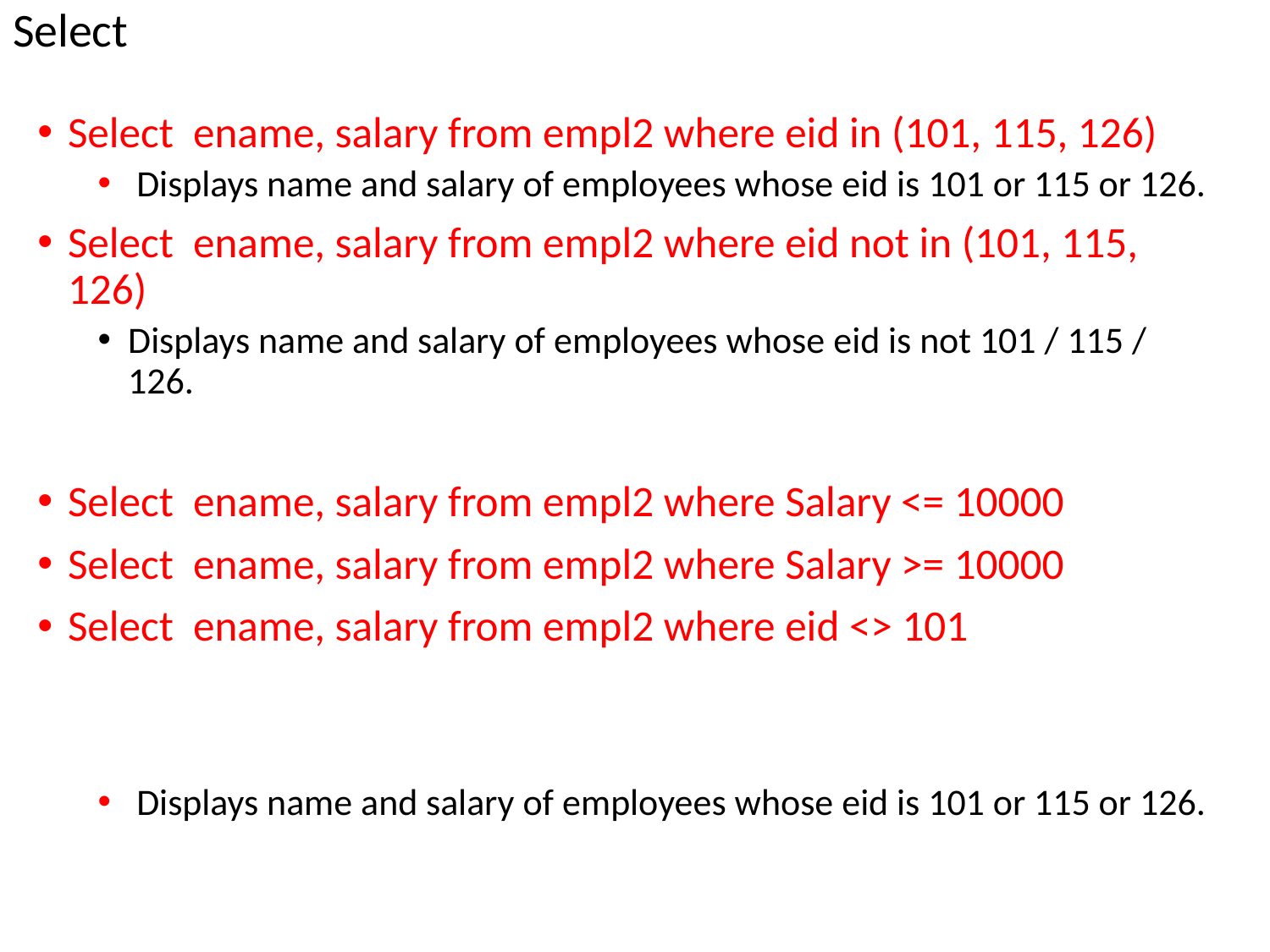

# Select
Select  ename, salary from empl2 where eid in (101, 115, 126)
 Displays name and salary of employees whose eid is 101 or 115 or 126.
Select  ename, salary from empl2 where eid not in (101, 115, 126)
Displays name and salary of employees whose eid is not 101 / 115 / 126.

Select  ename, salary from empl2 where Salary <= 10000
Select  ename, salary from empl2 where Salary >= 10000
Select  ename, salary from empl2 where eid <> 101

 Displays name and salary of employees whose eid is 101 or 115 or 126.